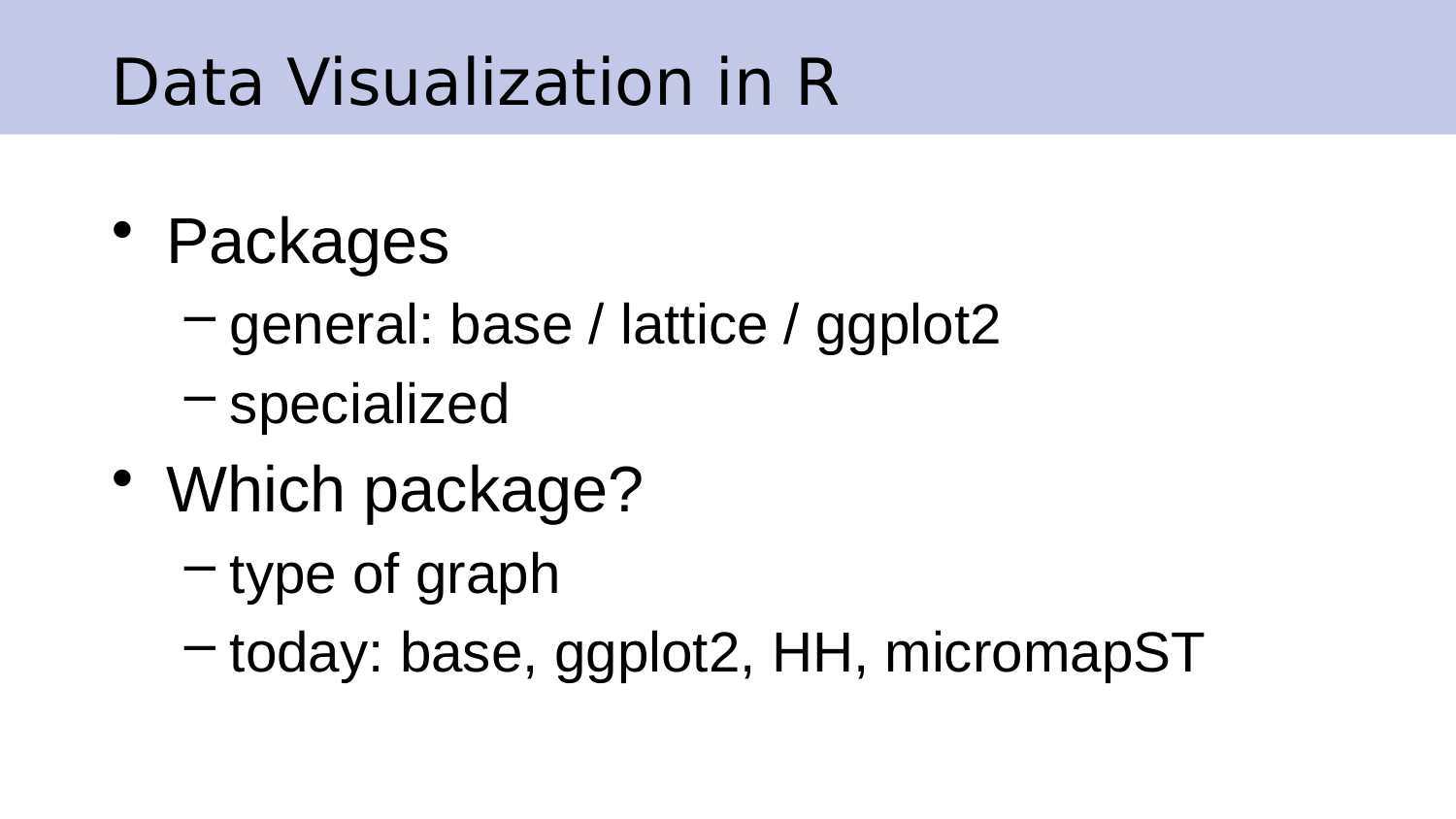

# Data Visualization in R
Packages
general: base / lattice / ggplot2
specialized
Which package?
type of graph
today: base, ggplot2, HH, micromapST